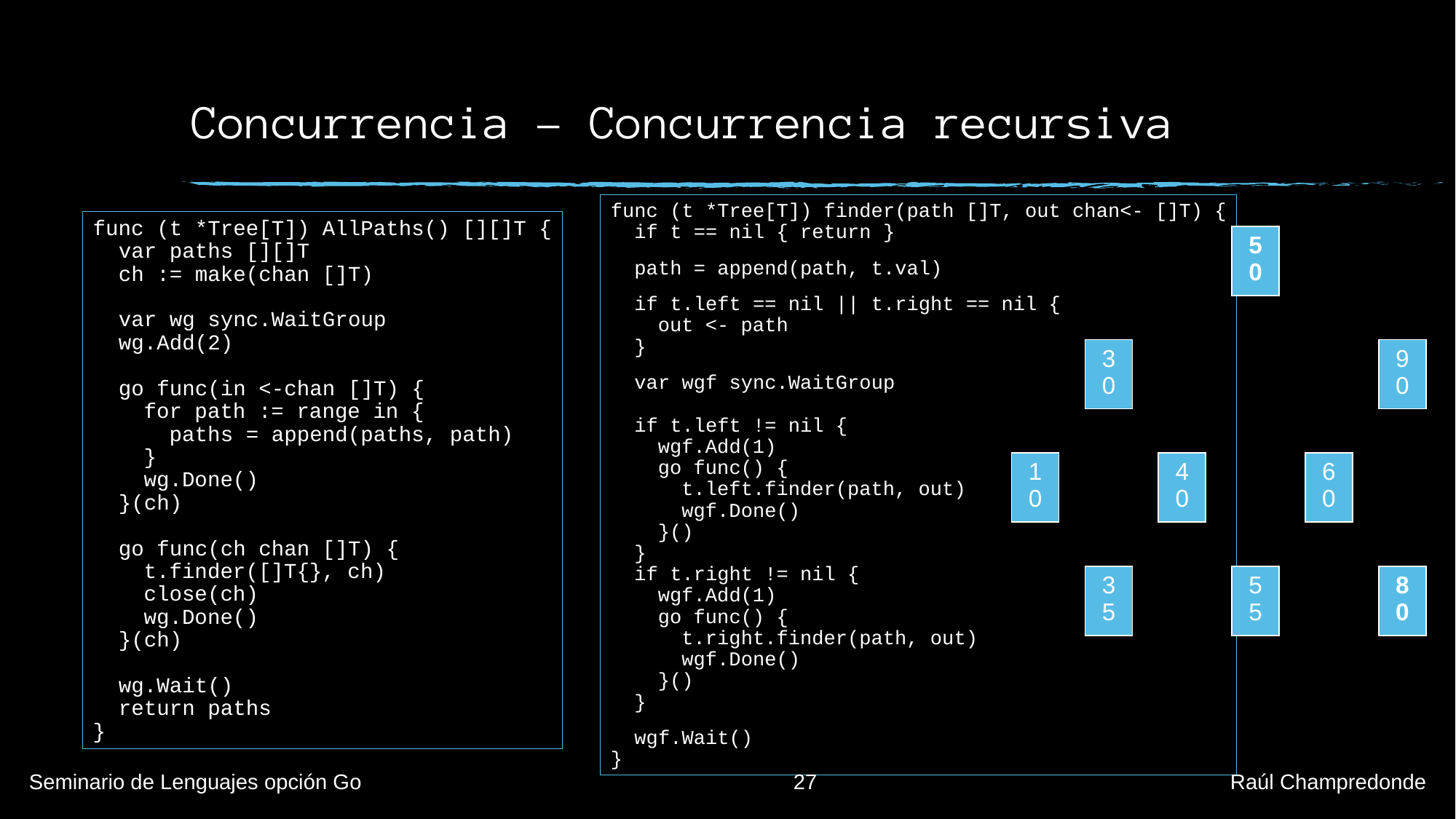

# Concurrencia – Concurrencia recursiva
func (t *Tree[T]) finder(path []T, out chan<- []T) {
  if t == nil { return }

  path = append(path, t.val)

  if t.left == nil || t.right == nil {
    out <- path
  }

  var wgf sync.WaitGroup

  if t.left != nil {
    wgf.Add(1)
    go func() {
      t.left.finder(path, out)
      wgf.Done()
    }()
  }
  if t.right != nil {
    wgf.Add(1)
    go func() {
      t.right.finder(path, out)
      wgf.Done()
    }()
  }

  wgf.Wait()
}
func (t *Tree[T]) AllPaths() [][]T {
  var paths [][]T
  ch := make(chan []T)

  var wg sync.WaitGroup
  wg.Add(2)

  go func(in <-chan []T) {
    for path := range in {
      paths = append(paths, path)
    }
    wg.Done()
  }(ch)

  go func(ch chan []T) {
    t.finder([]T{}, ch)
    close(ch)
    wg.Done()
  }(ch)

  wg.Wait()
  return paths
}
|  |  |  |  |  |  | 50 |  |  |  |  |
| --- | --- | --- | --- | --- | --- | --- | --- | --- | --- | --- |
|  |  |  |  |  |  |  |  |  |  |  |
|  |  | 30 |  |  |  |  |  |  |  | 90 |
|  |  |  |  |  |  |  |  |  |  |  |
| 10 |  |  |  | 40 |  |  |  | 60 |  |  |
|  |  |  |  |  |  |  |  |  |  |  |
|  |  | 35 |  |  |  | 55 |  |  |  | 80 |
Seminario de Lenguajes opción Go				27				Raúl Champredonde